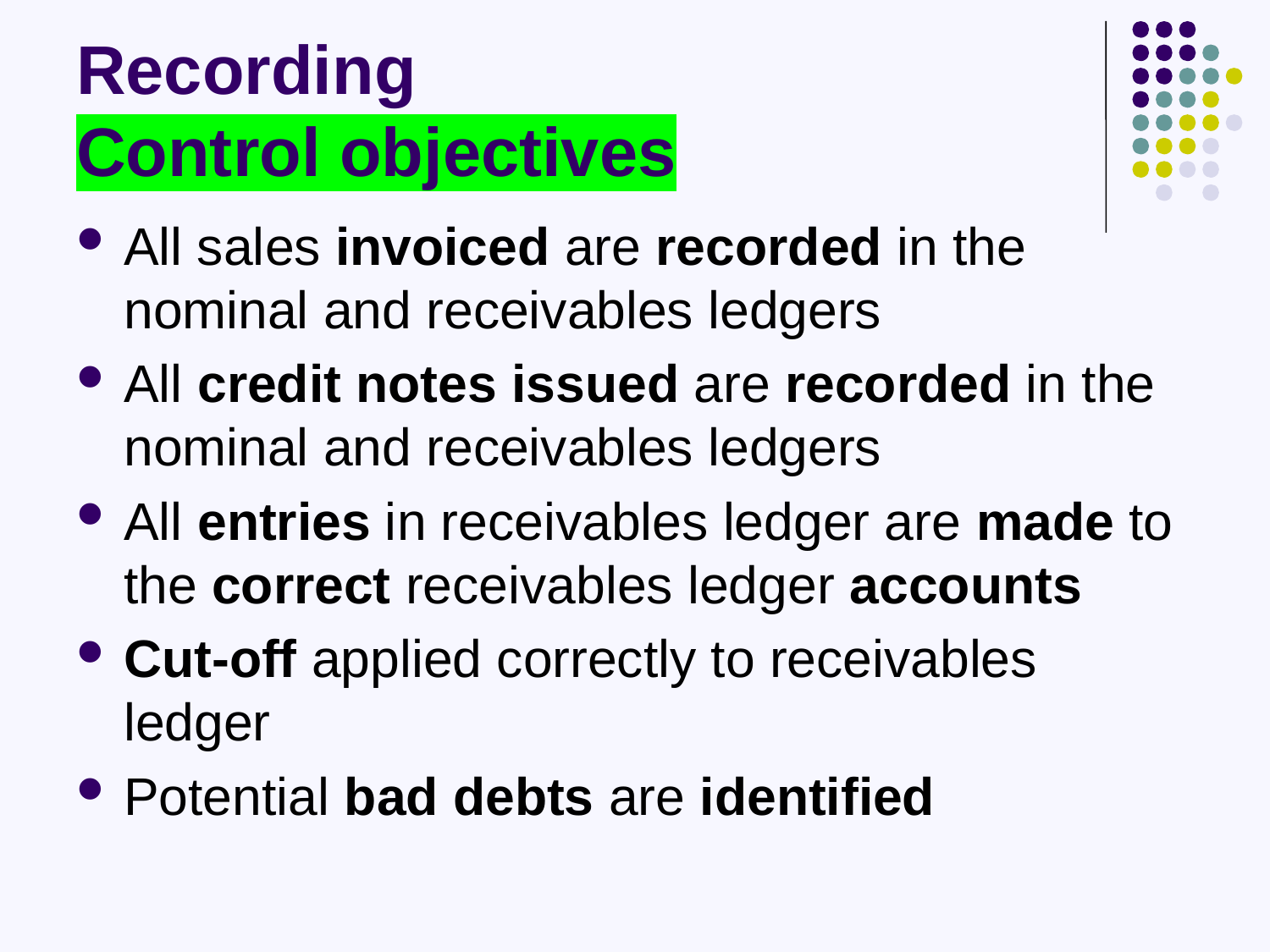

# Recording Control objectives
All sales invoiced are recorded in the nominal and receivables ledgers
All credit notes issued are recorded in the nominal and receivables ledgers
All entries in receivables ledger are made to the correct receivables ledger accounts
Cut-off applied correctly to receivables ledger
Potential bad debts are identified